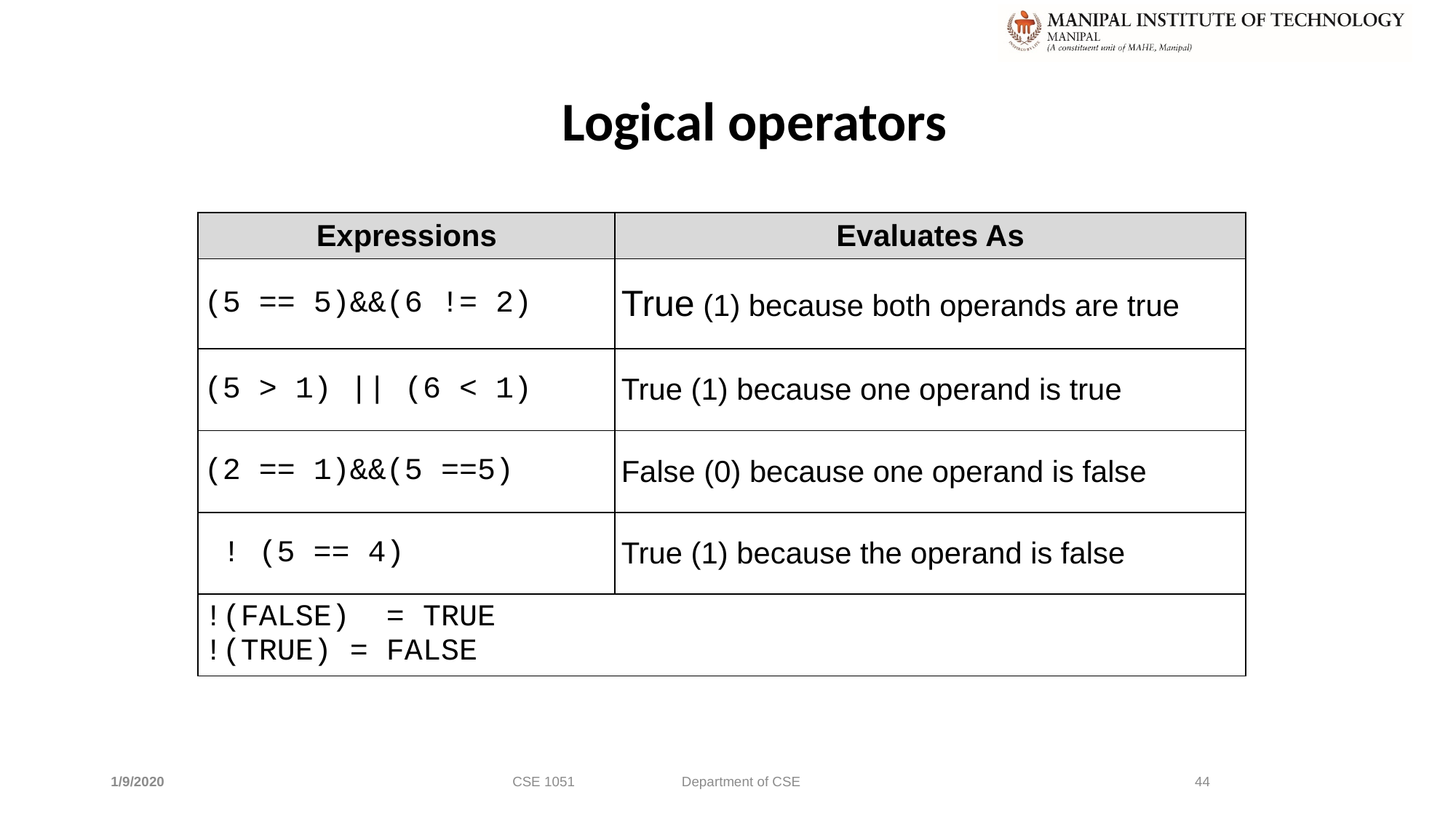

# Logical operators
| Expressions | Evaluates As |
| --- | --- |
| (5 == 5)&&(6 != 2) | True (1) because both operands are true |
| (5 > 1) || (6 < 1) | True (1) because one operand is true |
| (2 == 1)&&(5 ==5) | False (0) because one operand is false |
| ! (5 == 4) | True (1) because the operand is false |
| !(FALSE)  = TRUE !(TRUE) = FALSE |  |
|  |  |
1/9/2020
CSE 1051                            Department of CSE
44